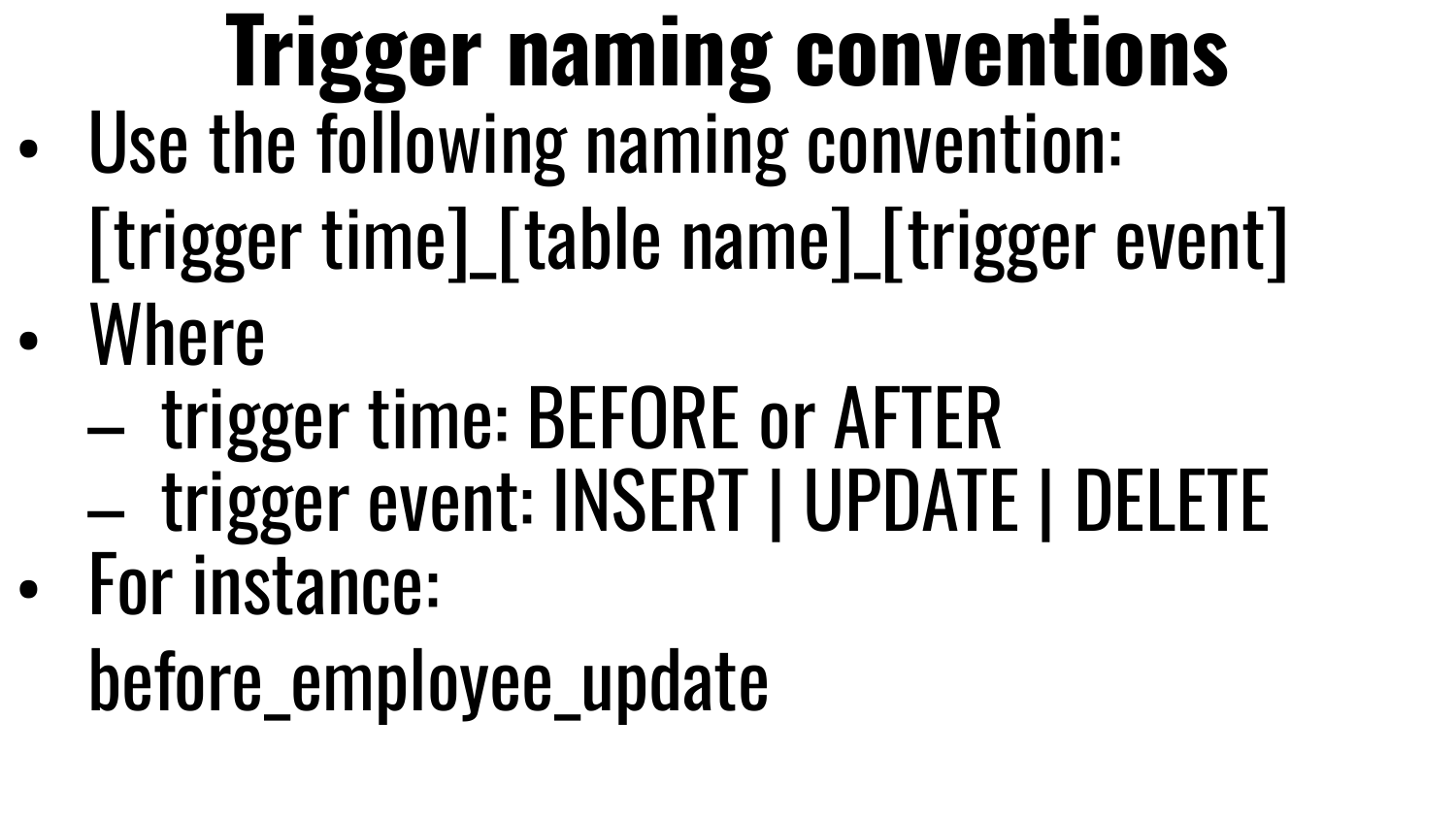

# Trigger naming conventions
Use the following naming convention:
[trigger time]_[table name]_[trigger event]
Where
trigger time: BEFORE or AFTER
trigger event: INSERT | UPDATE | DELETE
For instance:
before_employee_update